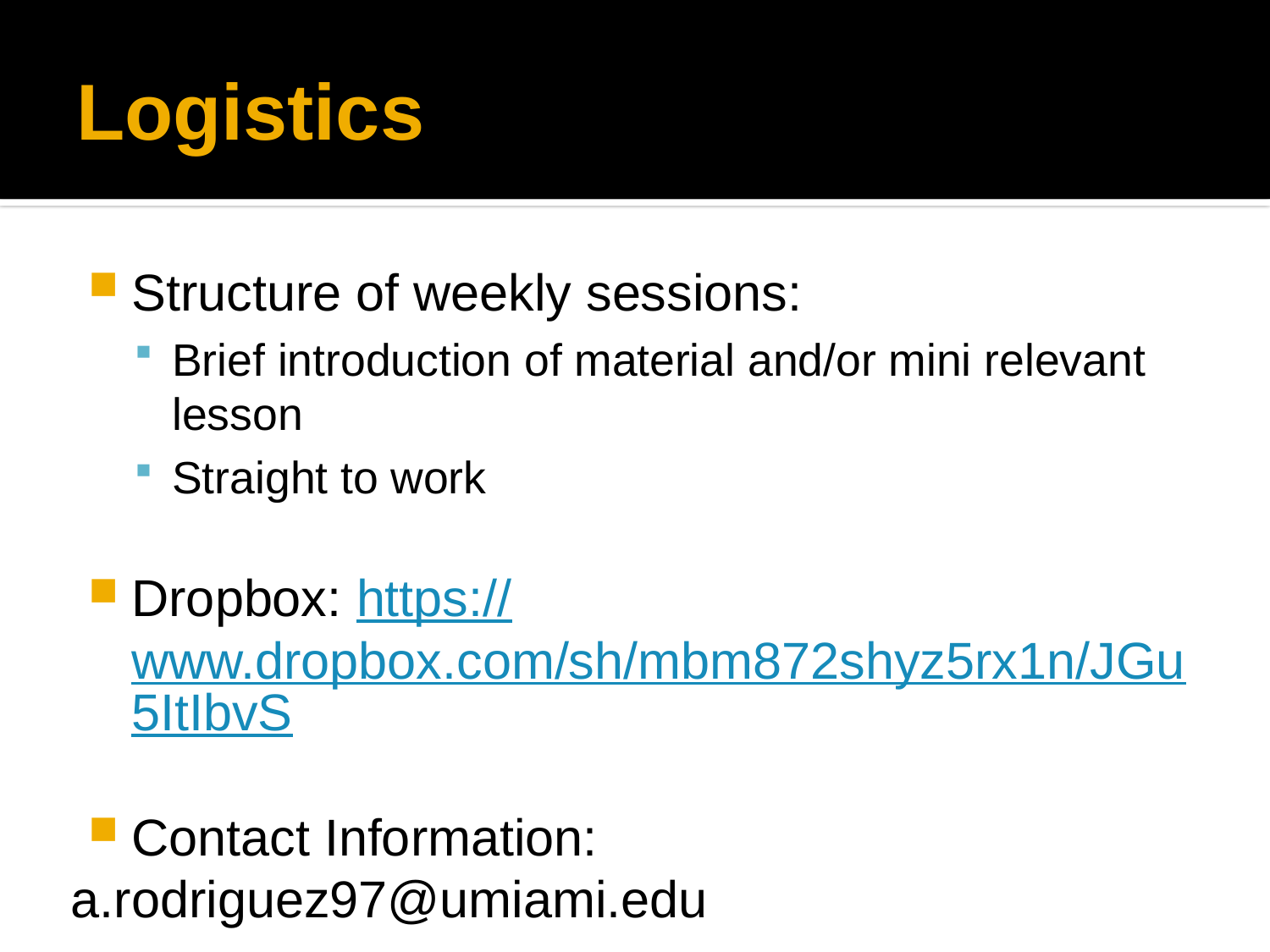

# Logistics
Structure of weekly sessions:
Brief introduction of material and/or mini relevant lesson
Straight to work

Dropbox: https://www.dropbox.com/sh/mbm872shyz5rx1n/JGu5ItIbvS

Contact Information:
a.rodriguez97@umiami.edu